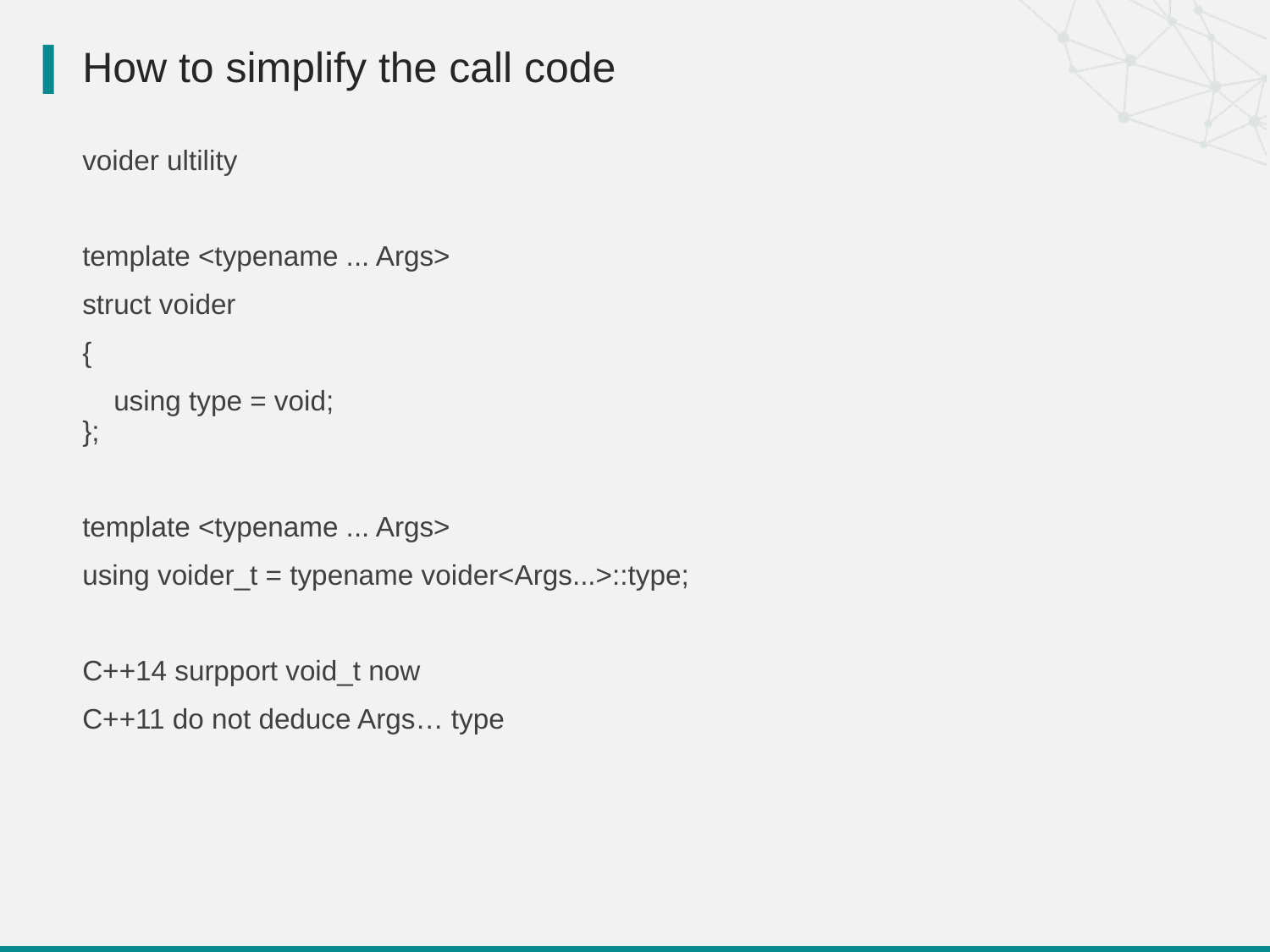

# How to simplify the call code
voider ultility

template <typename ... Args>
struct voider
{
    using type = void;
};

template <typename ... Args>
using voider_t = typename voider<Args...>::type;

C++14 surpport void_t now
C++11 do not deduce Args… type